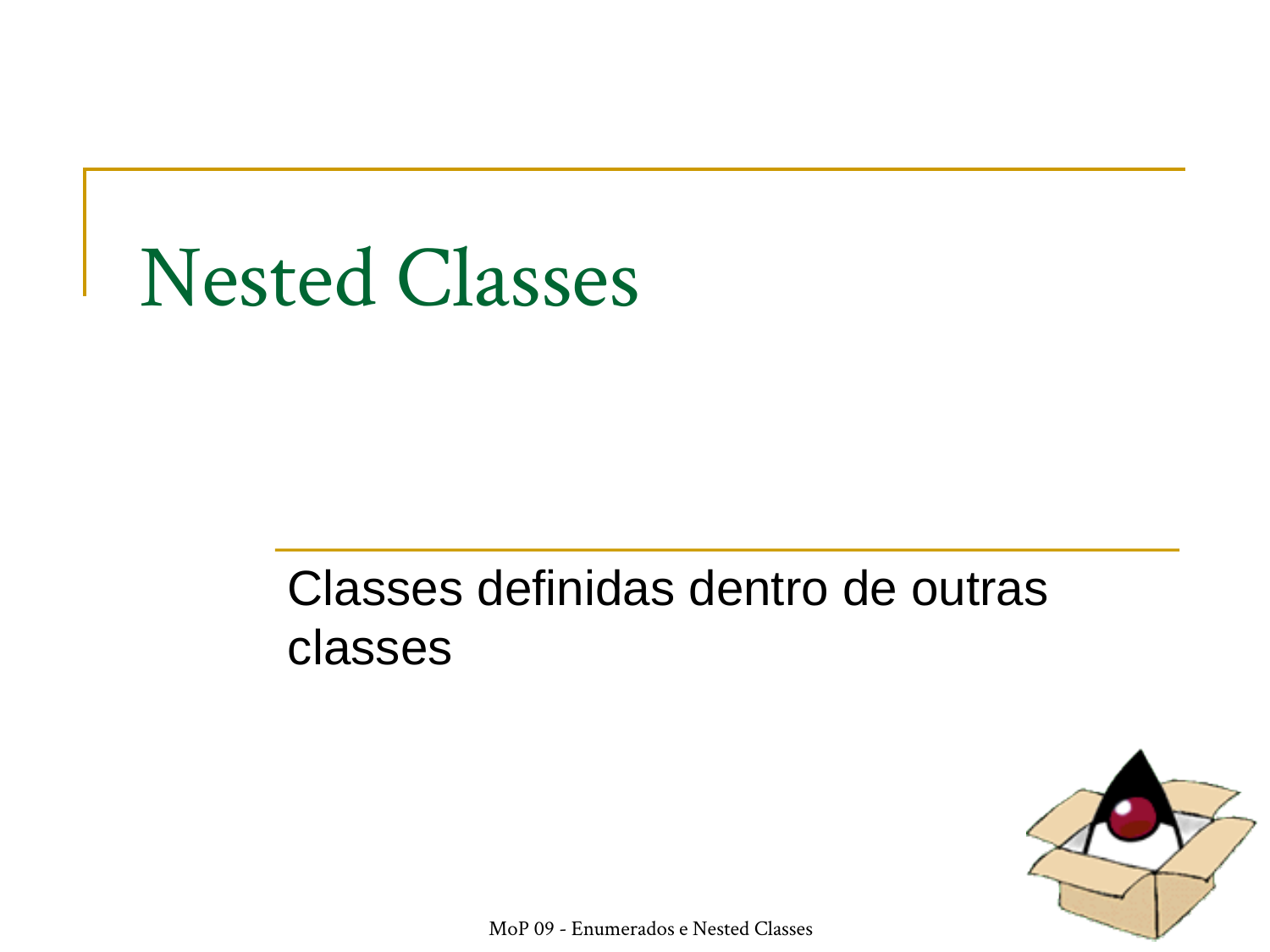

# Nested Classes
Classes definidas dentro de outras classes
MoP 09 - Enumerados e Nested Classes